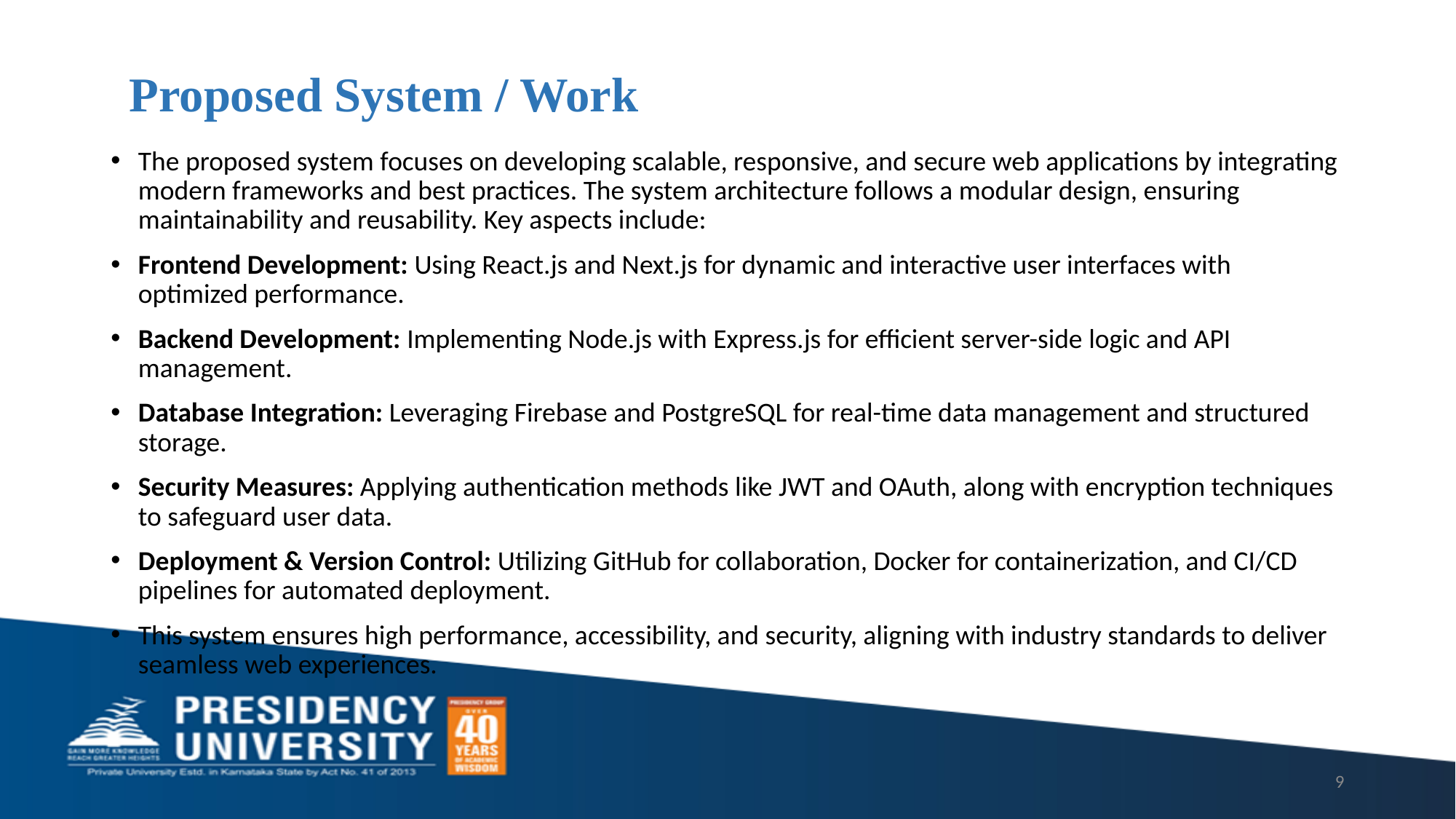

# Proposed System / Work
The proposed system focuses on developing scalable, responsive, and secure web applications by integrating modern frameworks and best practices. The system architecture follows a modular design, ensuring maintainability and reusability. Key aspects include:
Frontend Development: Using React.js and Next.js for dynamic and interactive user interfaces with optimized performance.
Backend Development: Implementing Node.js with Express.js for efficient server-side logic and API management.
Database Integration: Leveraging Firebase and PostgreSQL for real-time data management and structured storage.
Security Measures: Applying authentication methods like JWT and OAuth, along with encryption techniques to safeguard user data.
Deployment & Version Control: Utilizing GitHub for collaboration, Docker for containerization, and CI/CD pipelines for automated deployment.
This system ensures high performance, accessibility, and security, aligning with industry standards to deliver seamless web experiences.

9